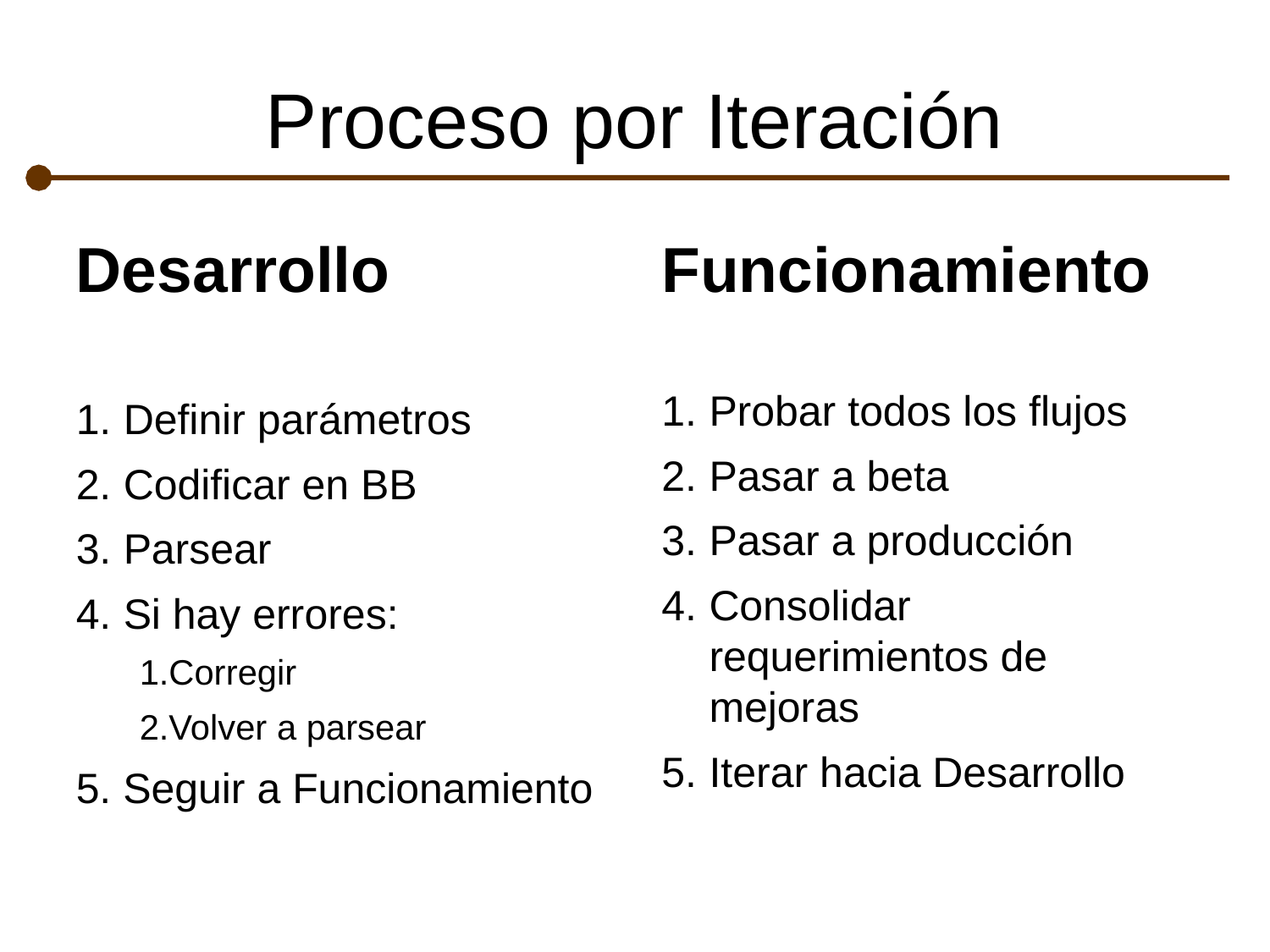

# Proceso por Iteración

Desarrollo

Definir parámetros
Codificar en BB
Parsear
Si hay errores:
Corregir
Volver a parsear
 Seguir a Funcionamiento
Funcionamiento

Probar todos los flujos
Pasar a beta
Pasar a producción
Consolidar requerimientos de mejoras
Iterar hacia Desarrollo